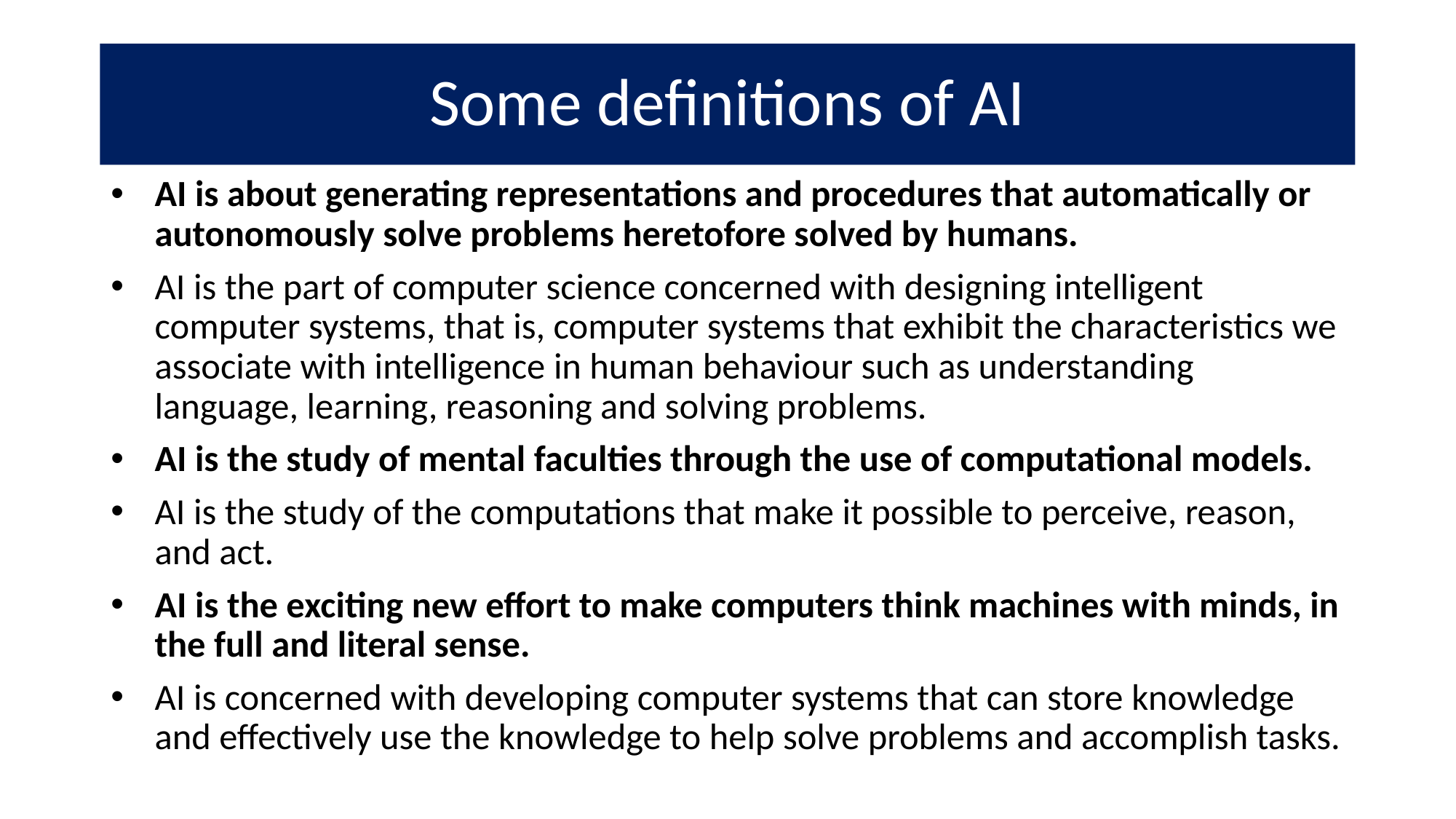

# Some definitions of AI
AI is about generating representations and procedures that automatically or autonomously solve problems heretofore solved by humans.
AI is the part of computer science concerned with designing intelligent computer systems, that is, computer systems that exhibit the characteristics we associate with intelligence in human behaviour such as understanding language, learning, reasoning and solving problems.
AI is the study of mental faculties through the use of computational models.
AI is the study of the computations that make it possible to perceive, reason, and act.
AI is the exciting new effort to make computers think machines with minds, in the full and literal sense.
AI is concerned with developing computer systems that can store knowledge and effectively use the knowledge to help solve problems and accomplish tasks.